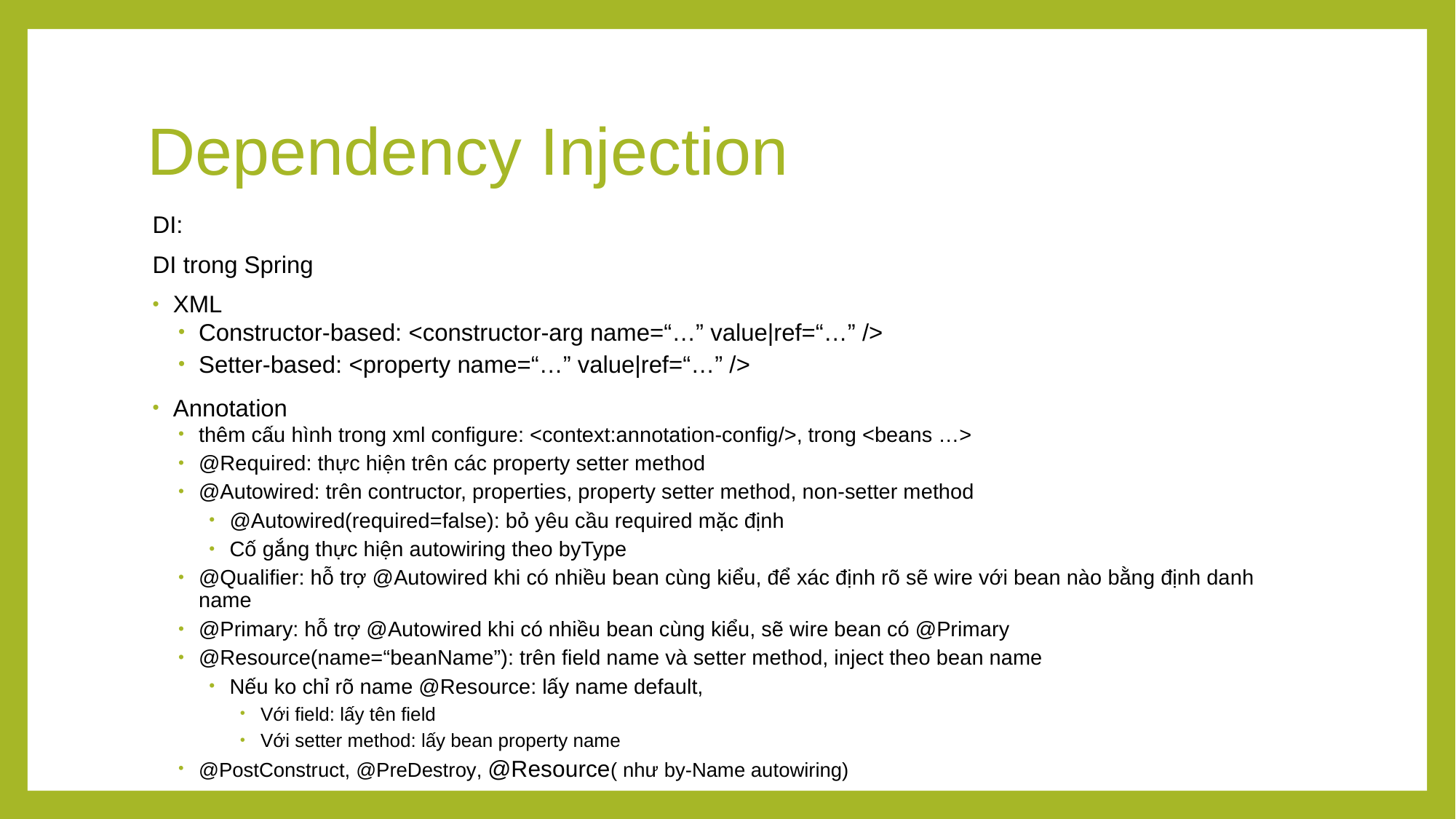

# Dependency Injection
DI:
DI trong Spring
XML
Constructor-based: <constructor-arg name=“…” value|ref=“…” />
Setter-based: <property name=“…” value|ref=“…” />
Annotation
thêm cấu hình trong xml configure: <context:annotation-config/>, trong <beans …>
@Required: thực hiện trên các property setter method
@Autowired: trên contructor, properties, property setter method, non-setter method
@Autowired(required=false): bỏ yêu cầu required mặc định
Cố gắng thực hiện autowiring theo byType
@Qualifier: hỗ trợ @Autowired khi có nhiều bean cùng kiểu, để xác định rõ sẽ wire với bean nào bằng định danh name
@Primary: hỗ trợ @Autowired khi có nhiều bean cùng kiểu, sẽ wire bean có @Primary
@Resource(name=“beanName”): trên field name và setter method, inject theo bean name
Nếu ko chỉ rõ name @Resource: lấy name default,
Với field: lấy tên field
Với setter method: lấy bean property name
@PostConstruct, @PreDestroy, @Resource( như by-Name autowiring)